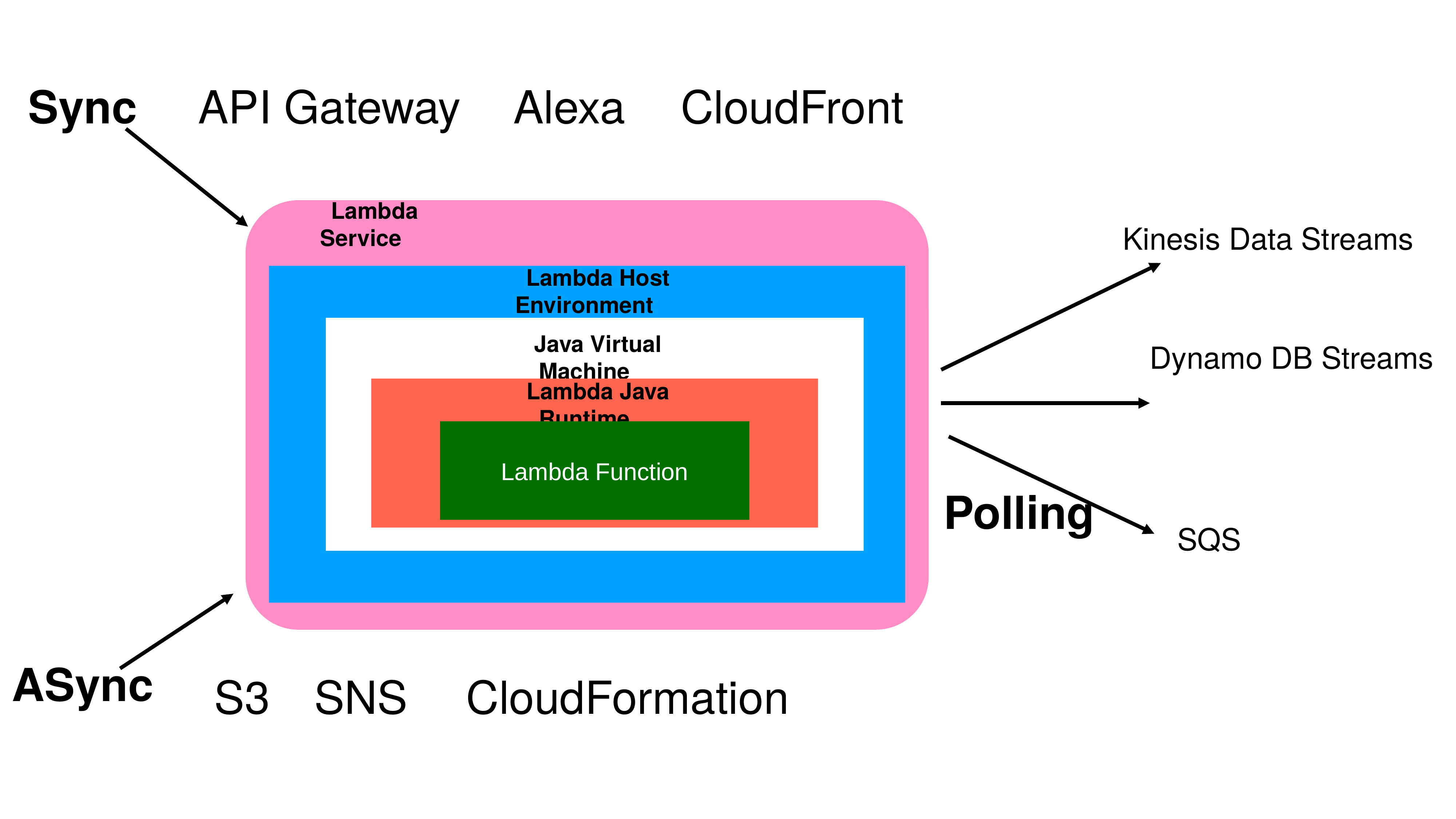

Sync
API Gateway
Alexa
CloudFront

Lambda Service
Kinesis Data Streams

Lambda Host Environment

Dynamo DB Streams
Java Virtual Machine

Lambda Java Runtime

Lambda Function

Polling
SQS

ASync
S3
SNS
CloudFormation